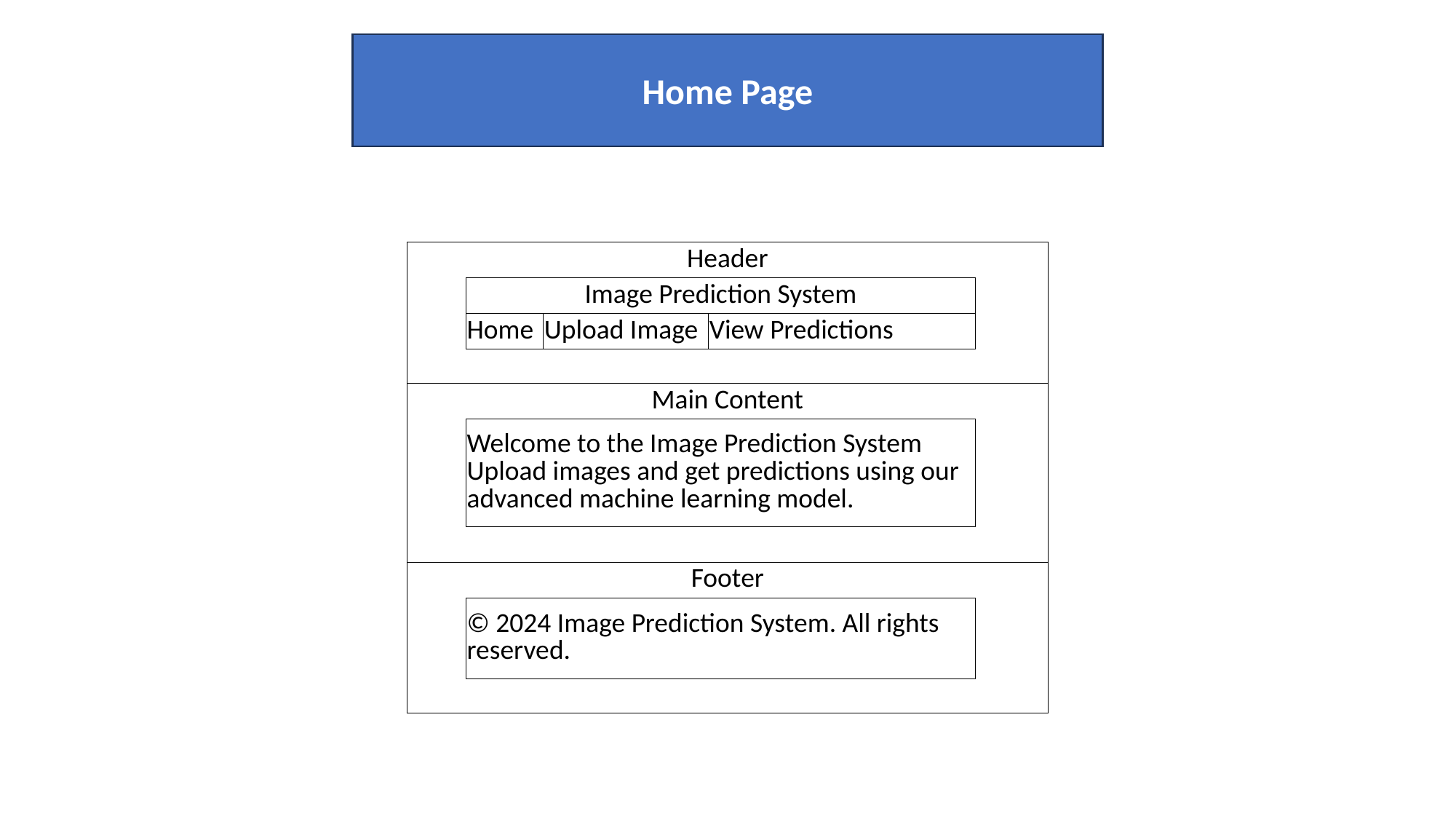

Home Page
| Header |  |  |  |  |
| --- | --- | --- | --- | --- |
|  | Image Prediction System |  |  |  |
|  | Home | Upload Image | View Predictions |  |
|  |  |  |  |  |
| Main Content |  |  |  |  |
|  | Welcome to the Image Prediction System Upload images and get predictions using our advanced machine learning model. |  |  |  |
|  |  |  |  |  |
| Footer |  |  |  |  |
|  | © 2024 Image Prediction System. All rights reserved. |  |  |  |
|  |  |  |  |  |